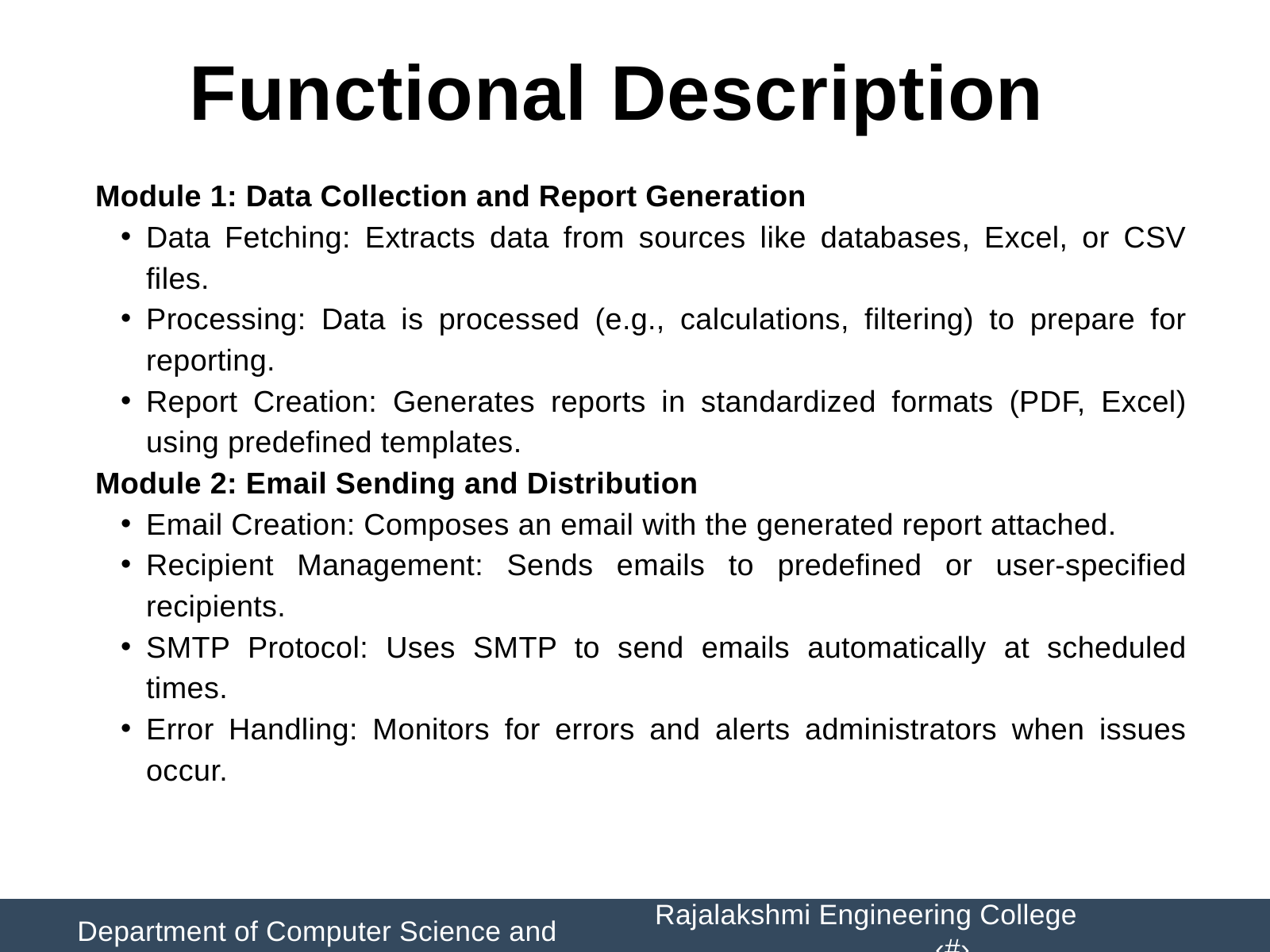

Functional Description

Module 1: Data Collection and Report Generation
Data Fetching: Extracts data from sources like databases, Excel, or CSV files.
Processing: Data is processed (e.g., calculations, filtering) to prepare for reporting.
Report Creation: Generates reports in standardized formats (PDF, Excel) using predefined templates.
Module 2: Email Sending and Distribution
Email Creation: Composes an email with the generated report attached.
Recipient Management: Sends emails to predefined or user-specified recipients.
SMTP Protocol: Uses SMTP to send emails automatically at scheduled times.
Error Handling: Monitors for errors and alerts administrators when issues occur.

Department of Computer Science and Engineering

Rajalakshmi Engineering College 		‹#›